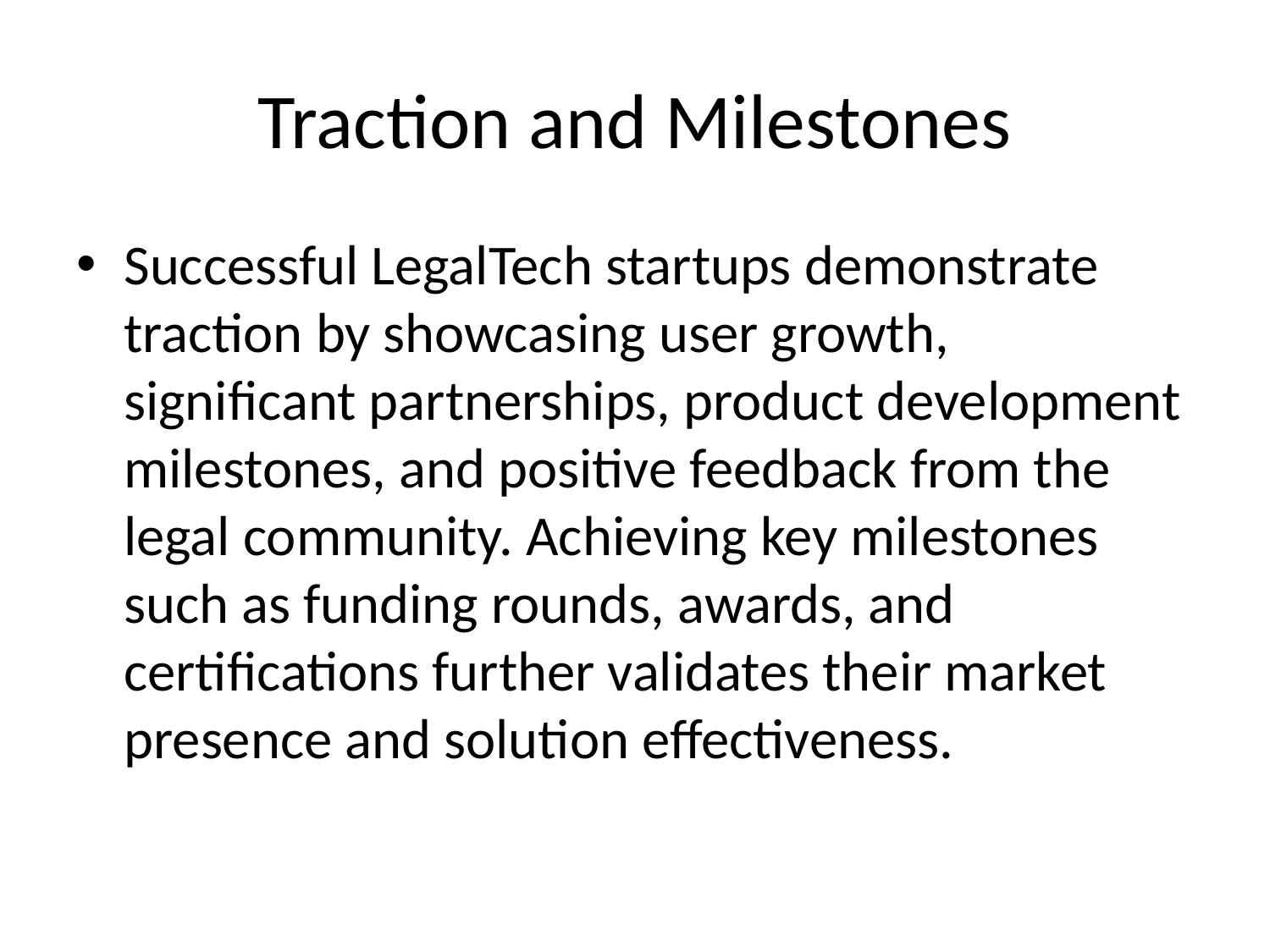

# Traction and Milestones
Successful LegalTech startups demonstrate traction by showcasing user growth, significant partnerships, product development milestones, and positive feedback from the legal community. Achieving key milestones such as funding rounds, awards, and certifications further validates their market presence and solution effectiveness.